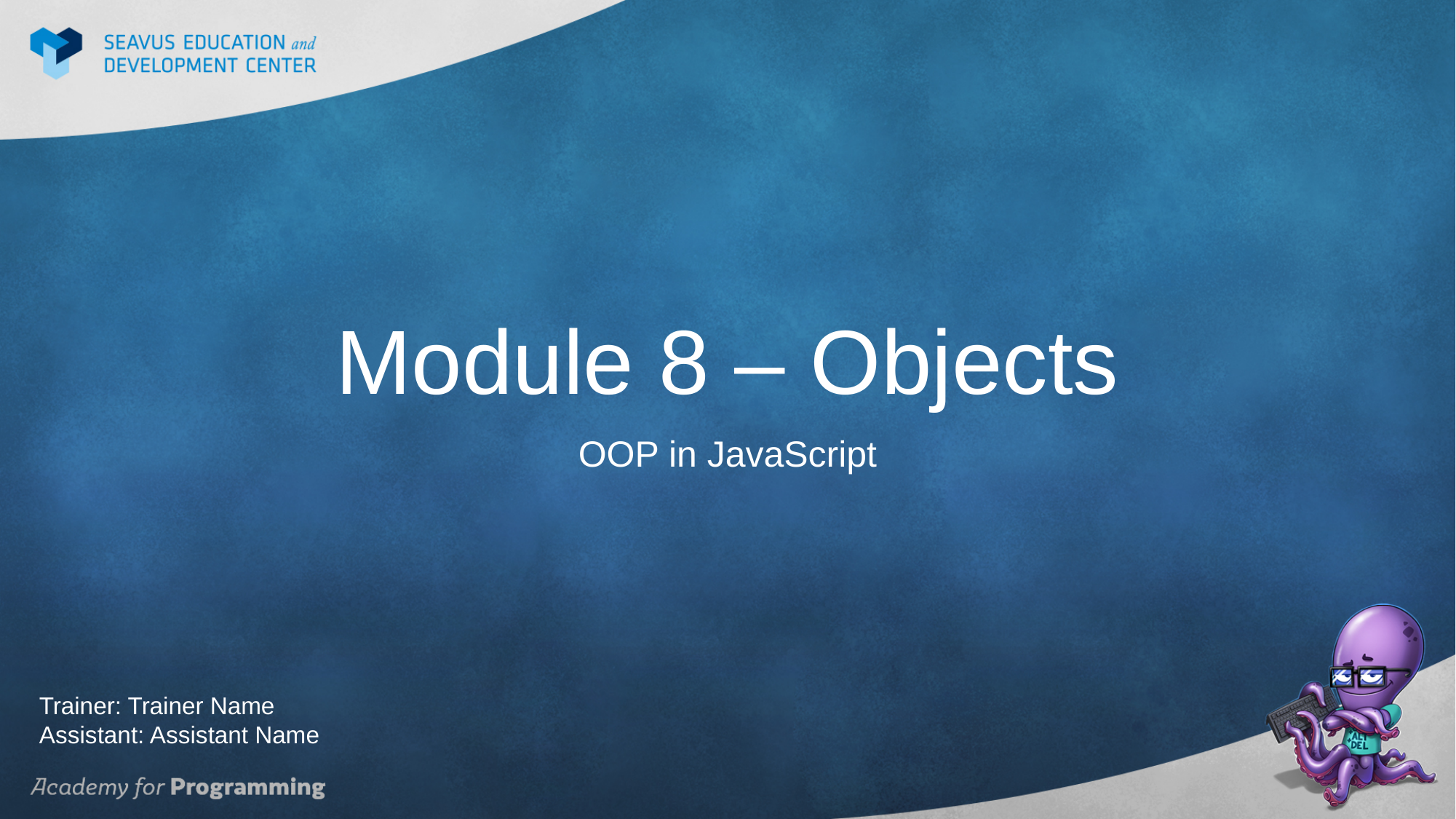

# Module 8 – Objects
OOP in JavaScript
Trainer: Trainer Name
Assistant: Assistant Name